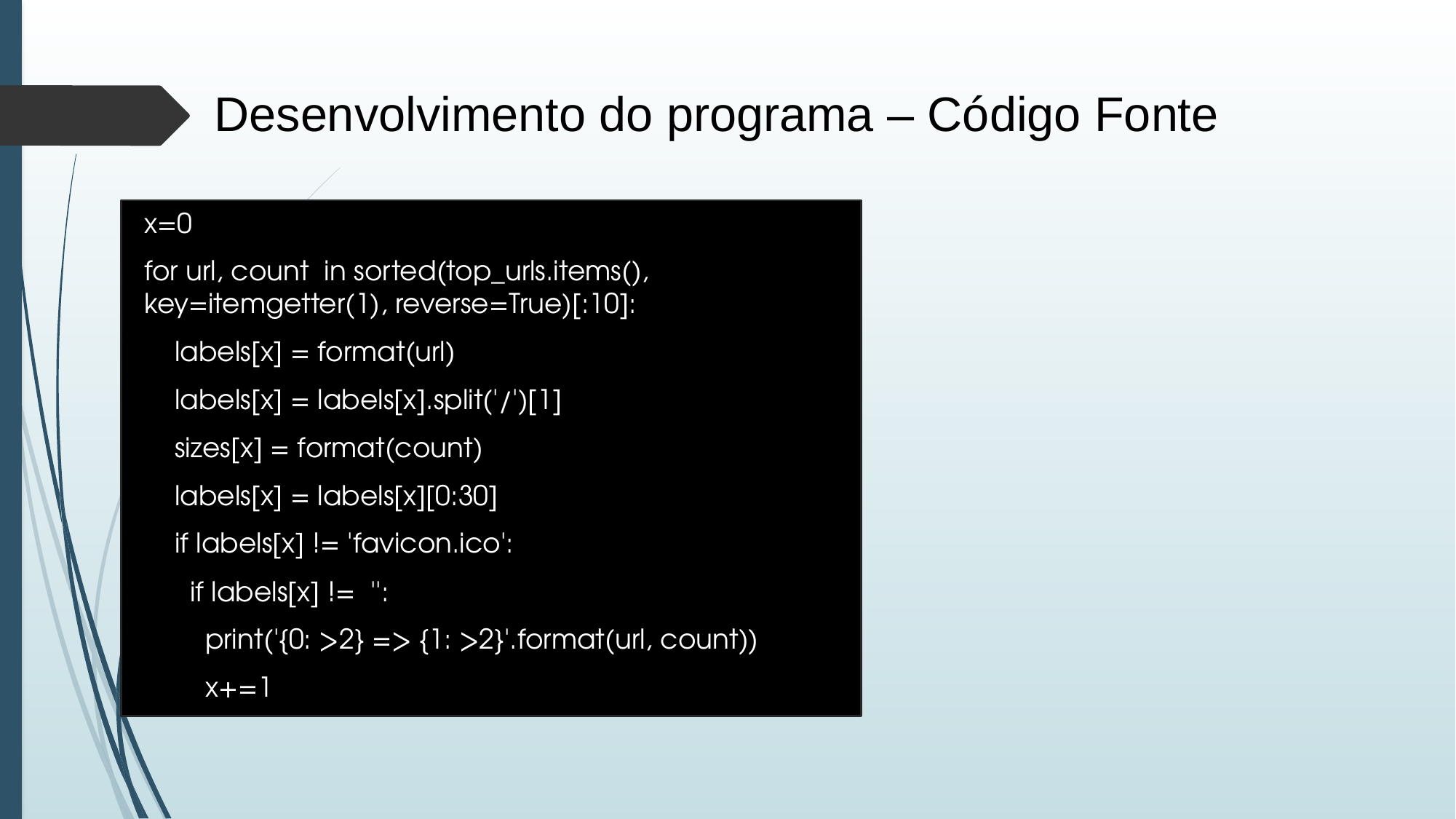

Desenvolvimento do programa – Código Fonte

x=0
for url, count  in sorted(top_urls.items(), key=itemgetter(1), reverse=True)[:10]:
    labels[x] = format(url)
    labels[x] = labels[x].split('/')[1]
    sizes[x] = format(count)
    labels[x] = labels[x][0:30]
    if labels[x] != 'favicon.ico':
      if labels[x] !=  '':
        print('{0: >2} => {1: >2}'.format(url, count))
        x+=1